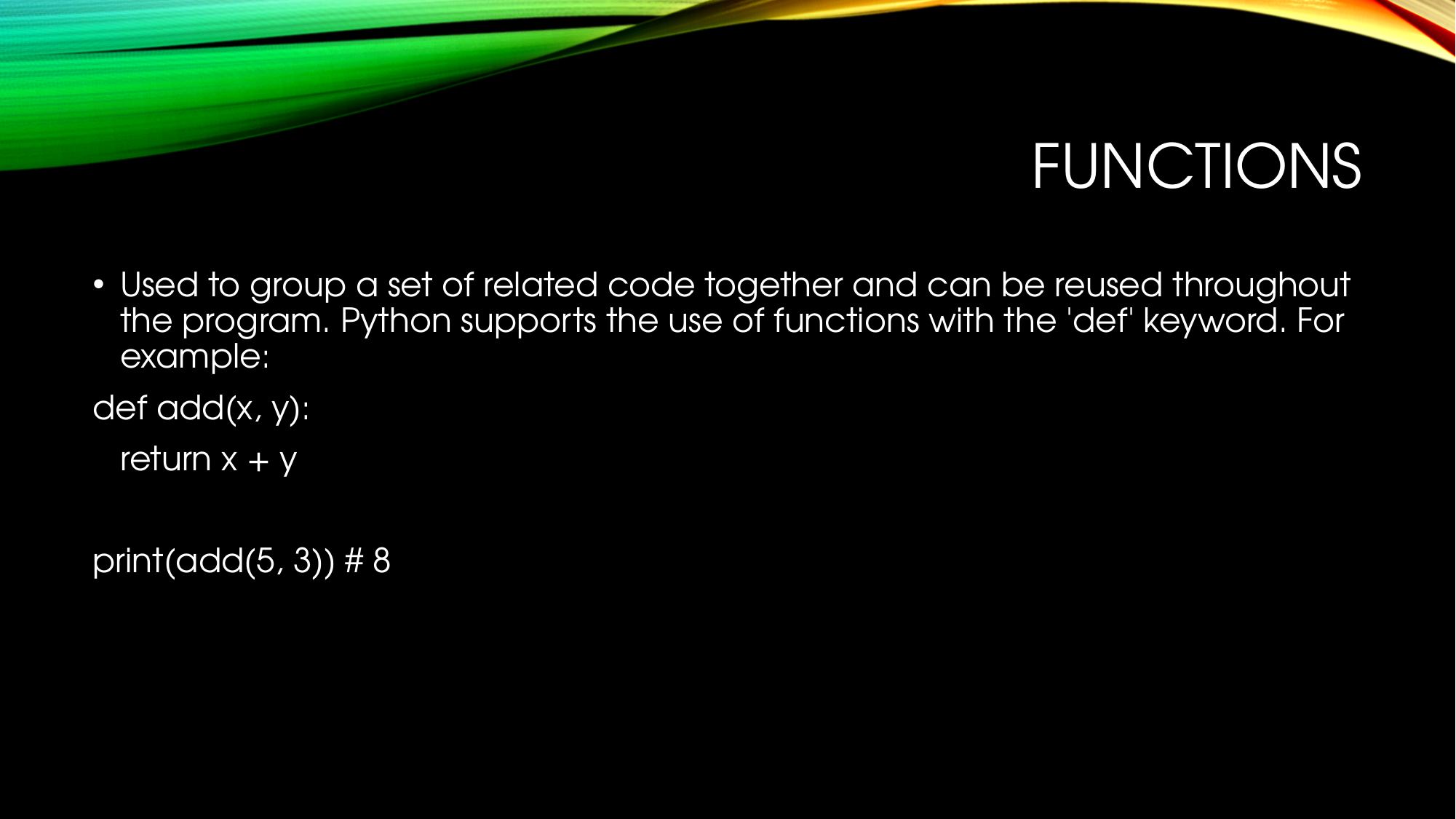

# Functions
Used to group a set of related code together and can be reused throughout the program. Python supports the use of functions with the 'def' keyword. For example:
def add(x, y):
   return x + y

print(add(5, 3)) # 8